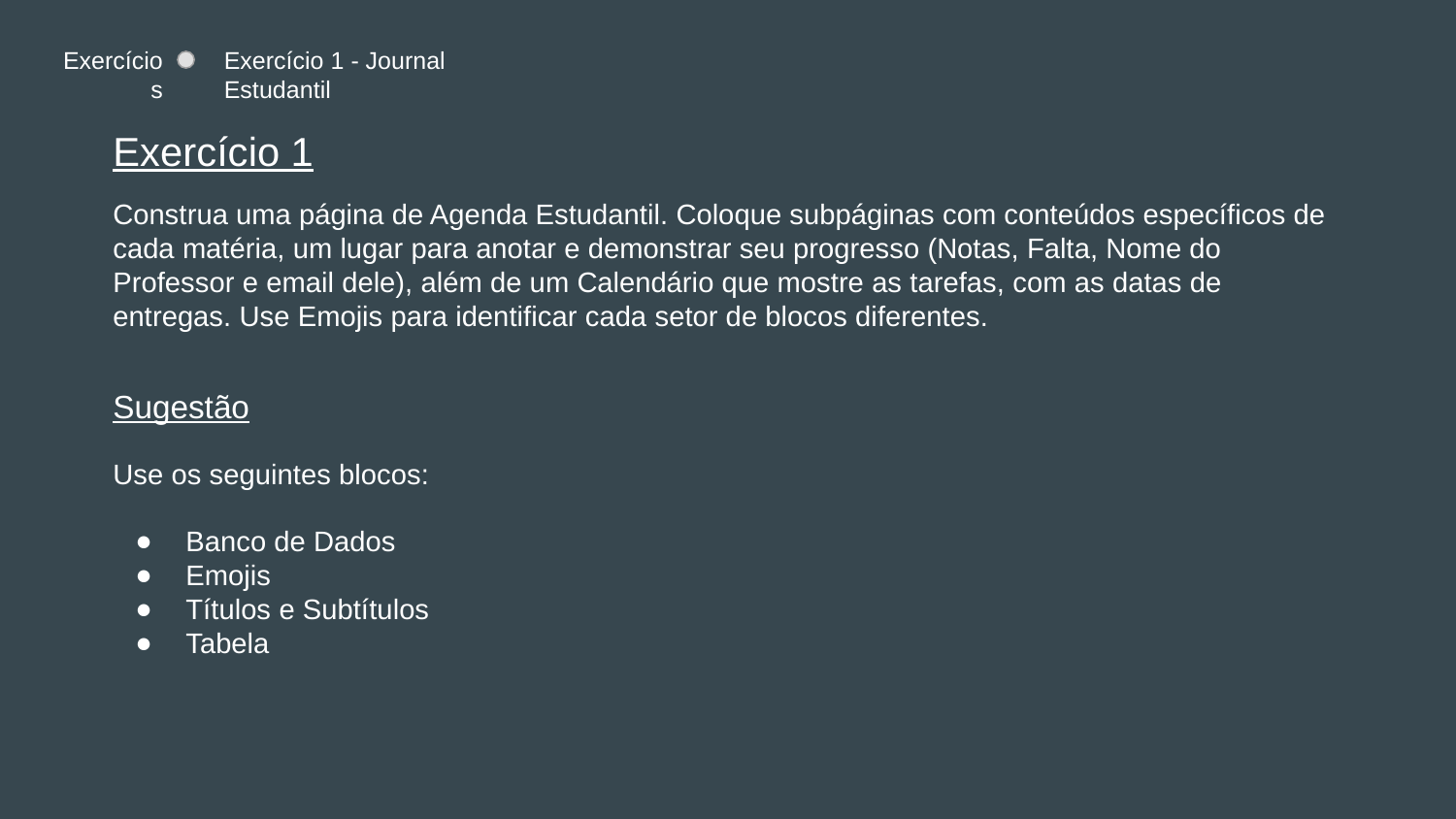

Exercícios
Exercício 1 - Journal Estudantil

Exercício 1
Construa uma página de Agenda Estudantil. Coloque subpáginas com conteúdos específicos de cada matéria, um lugar para anotar e demonstrar seu progresso (Notas, Falta, Nome do Professor e email dele), além de um Calendário que mostre as tarefas, com as datas de entregas. Use Emojis para identificar cada setor de blocos diferentes.
Sugestão
Use os seguintes blocos:

Banco de Dados
Emojis
Títulos e Subtítulos
Tabela